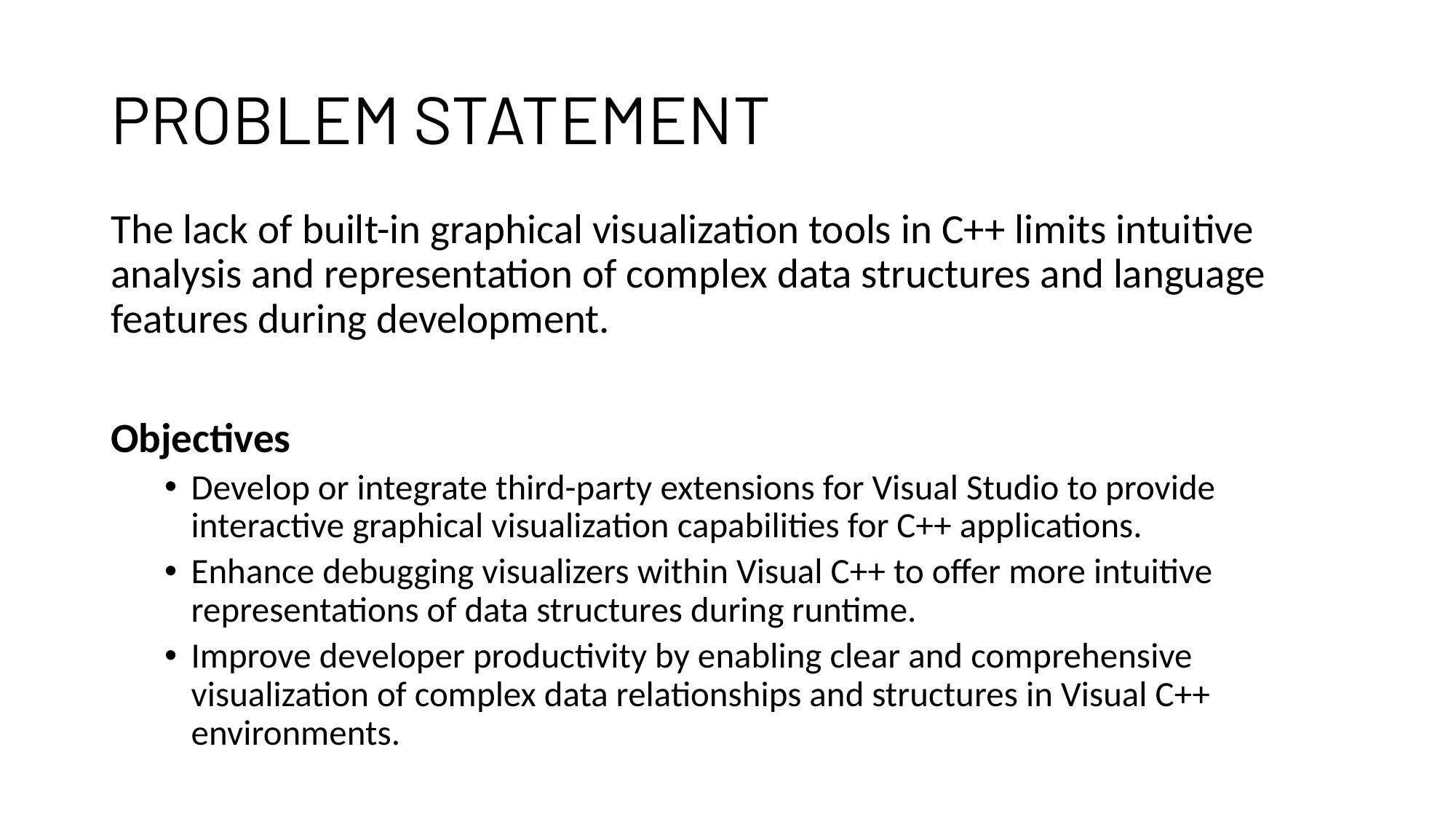

# PROBLEM STATEMENT
The lack of built-in graphical visualization tools in C++ limits intuitive analysis and representation of complex data structures and language features during development.

Objectives
Develop or integrate third-party extensions for Visual Studio to provide interactive graphical visualization capabilities for C++ applications.
Enhance debugging visualizers within Visual C++ to offer more intuitive representations of data structures during runtime.
Improve developer productivity by enabling clear and comprehensive visualization of complex data relationships and structures in Visual C++ environments.